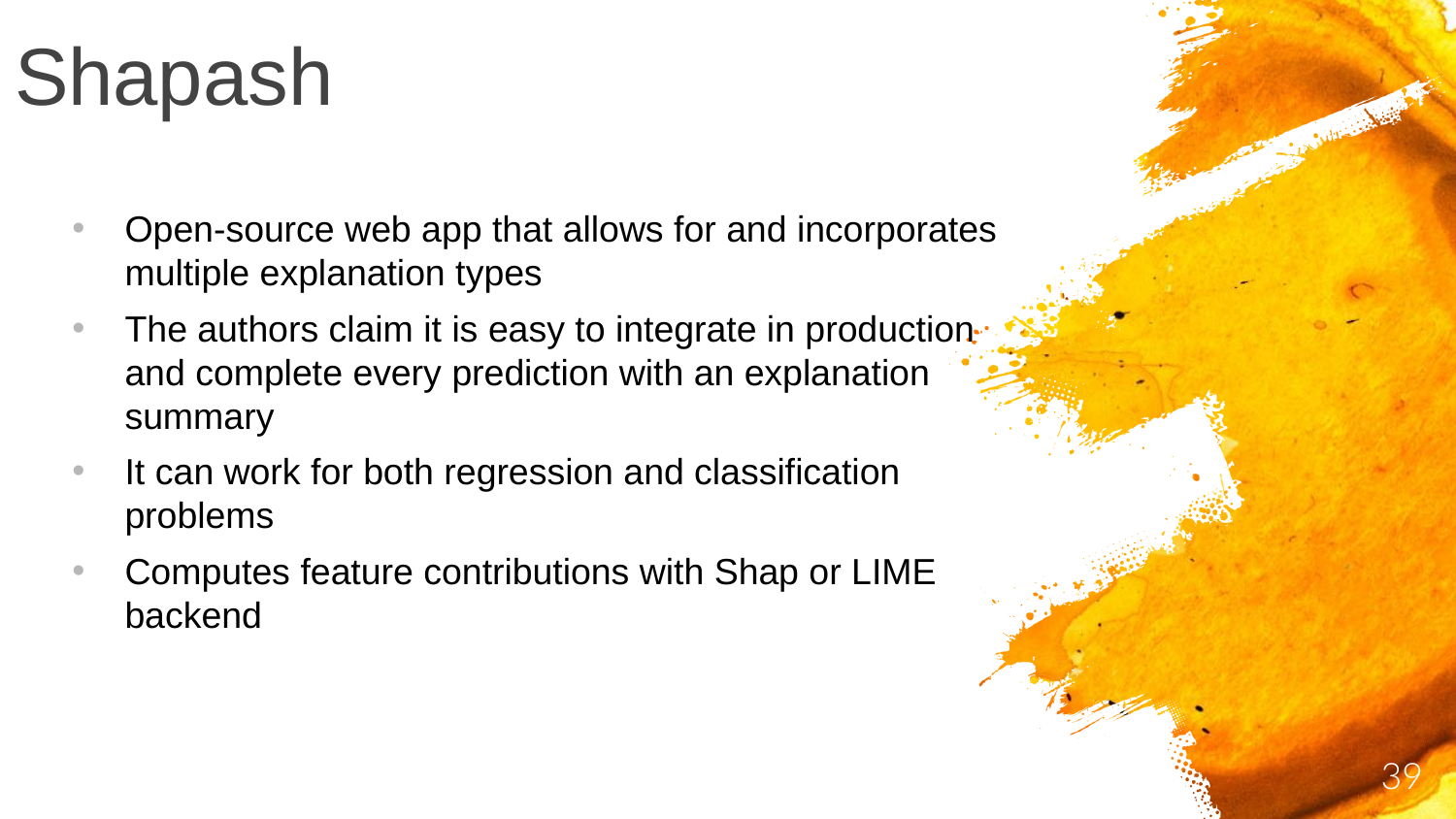

# Shapash
Open-source web app that allows for and incorporates multiple explanation types
The authors claim it is easy to integrate in production and complete every prediction with an explanation summary
It can work for both regression and classification problems
Computes feature contributions with Shap or LIME backend
39